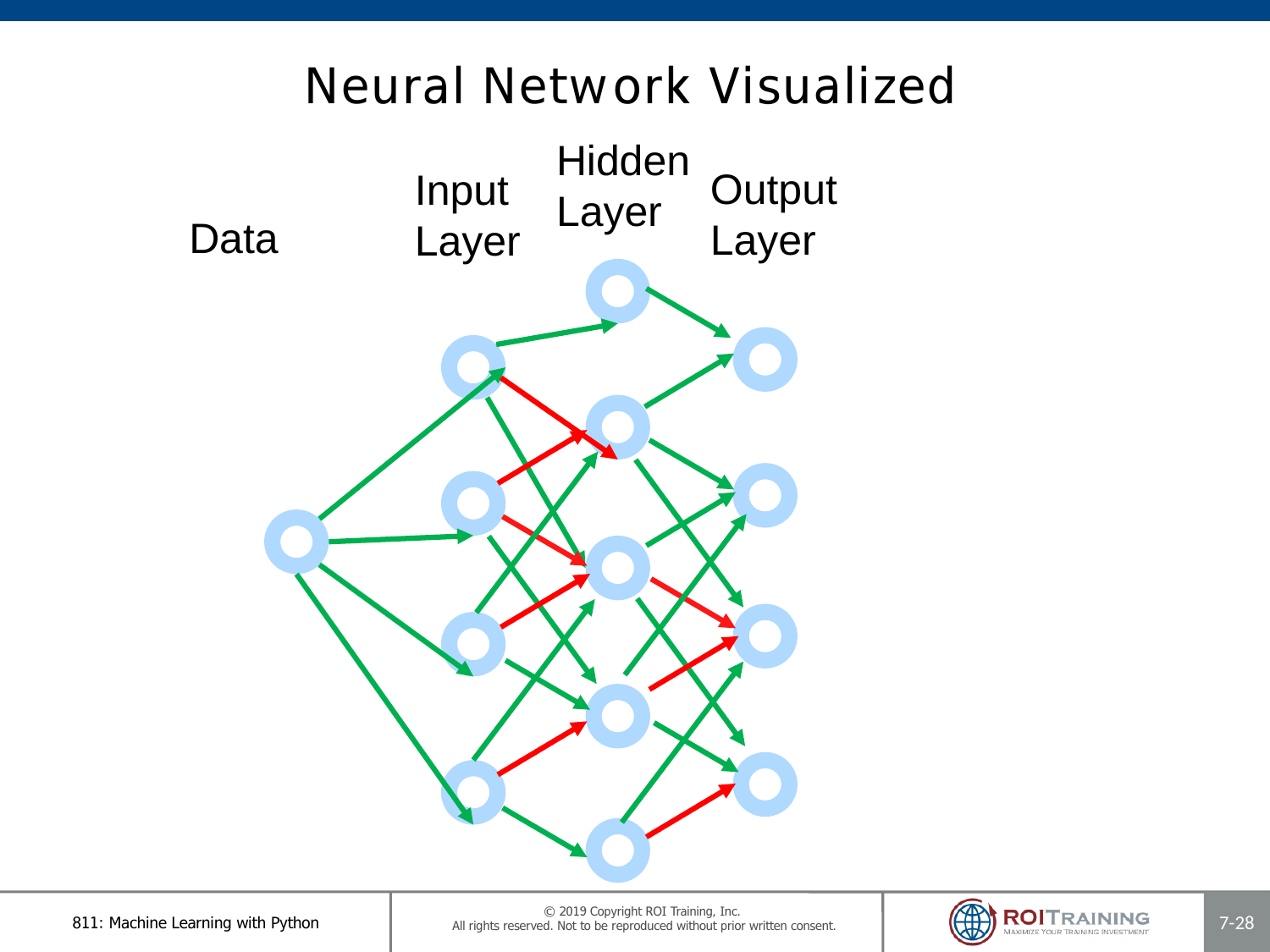

# Neural Network Visualized
Hidden
Layer
Output
Layer
Input
Layer
Data